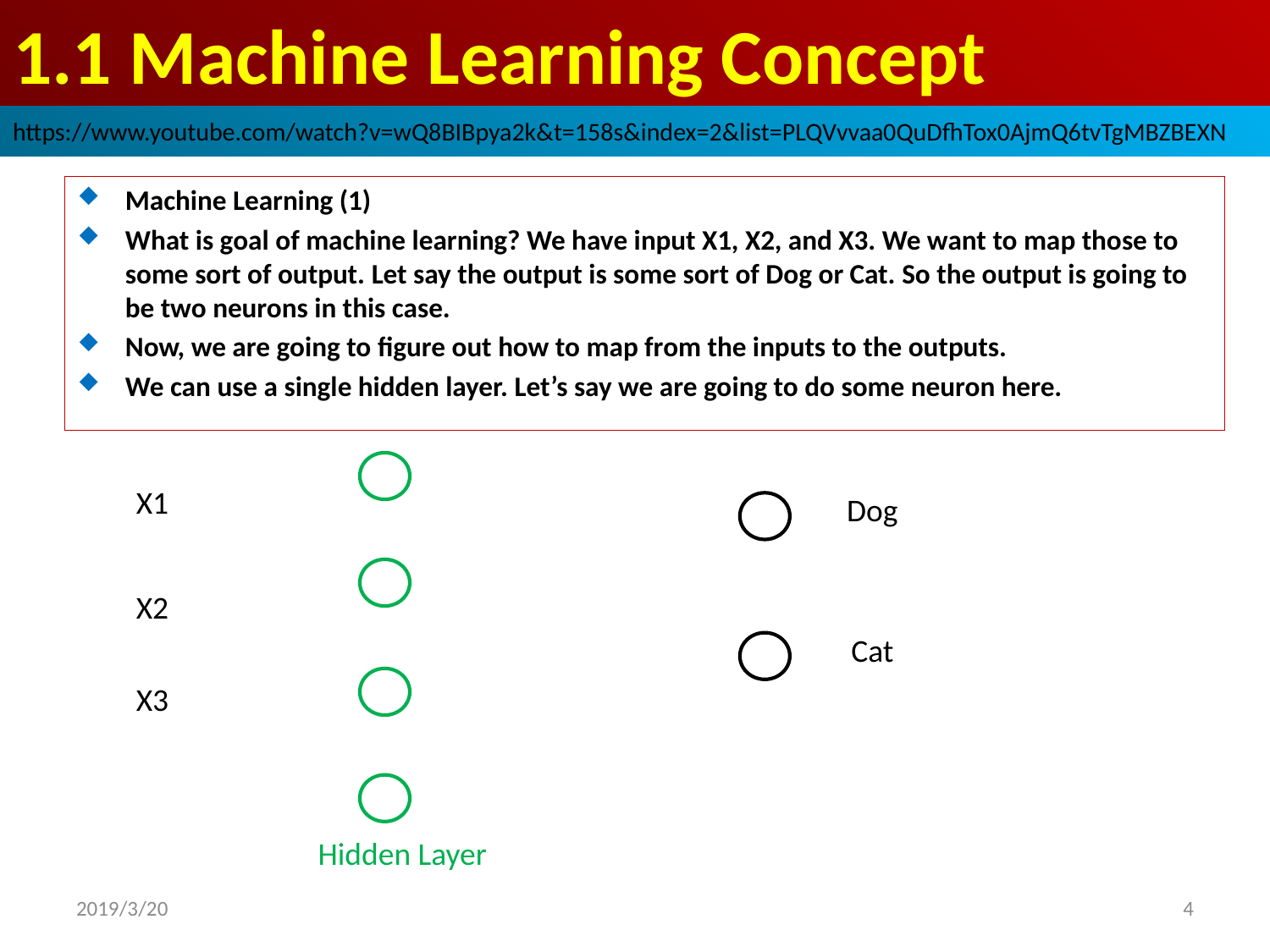

# 1.1 Machine Learning Concept
https://www.youtube.com/watch?v=wQ8BIBpya2k&t=158s&index=2&list=PLQVvvaa0QuDfhTox0AjmQ6tvTgMBZBEXN
Machine Learning (1)
What is goal of machine learning? We have input X1, X2, and X3. We want to map those to some sort of output. Let say the output is some sort of Dog or Cat. So the output is going to be two neurons in this case.
Now, we are going to figure out how to map from the inputs to the outputs.
We can use a single hidden layer. Let’s say we are going to do some neuron here.

X1
Dog

X2
Cat

X3

Hidden Layer
2019/3/20
4